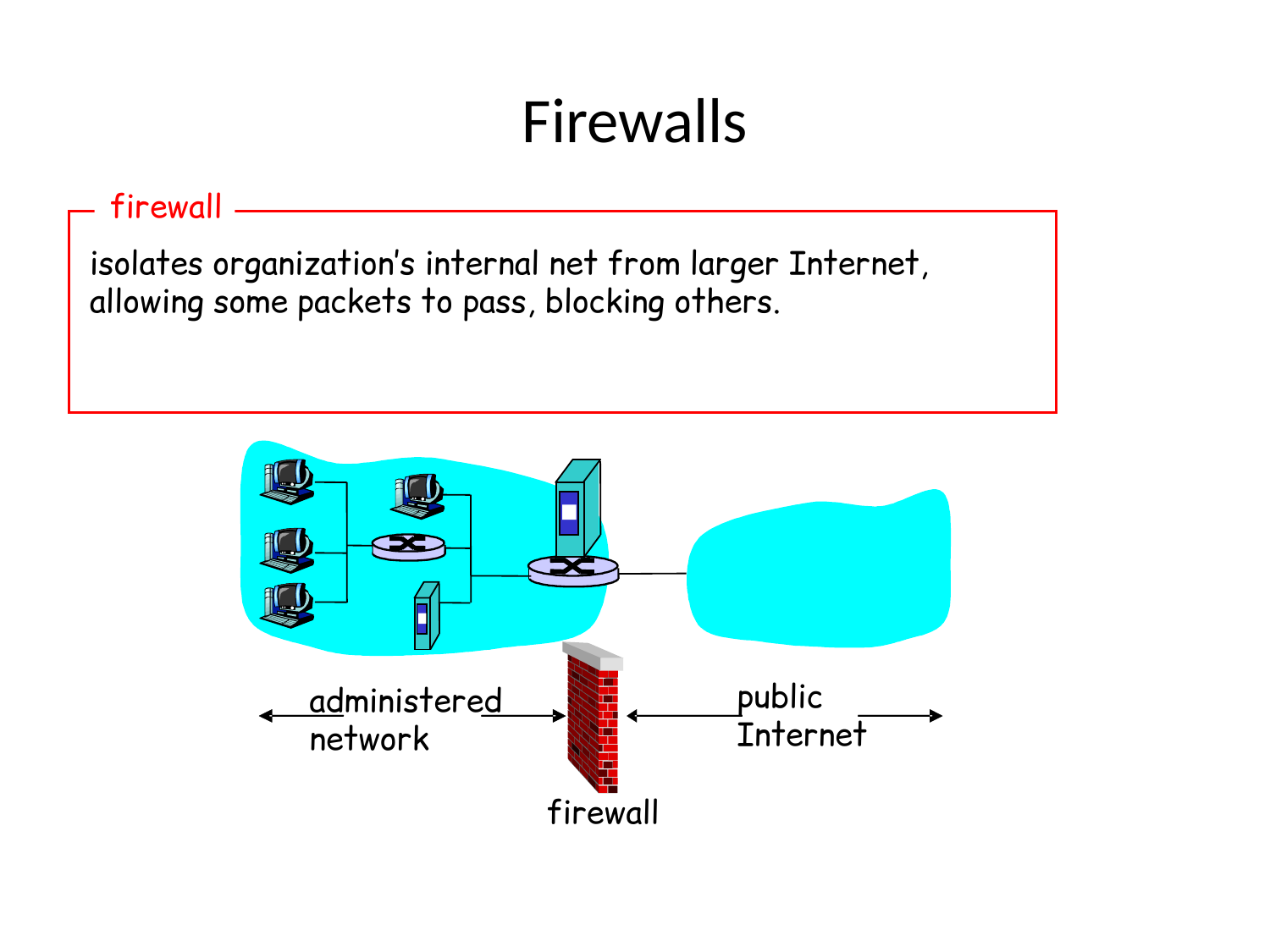

# Firewalls
firewall

isolates organization’s internal net from larger Internet, allowing some packets to pass, blocking others.

public
Internet

administered
network

firewall